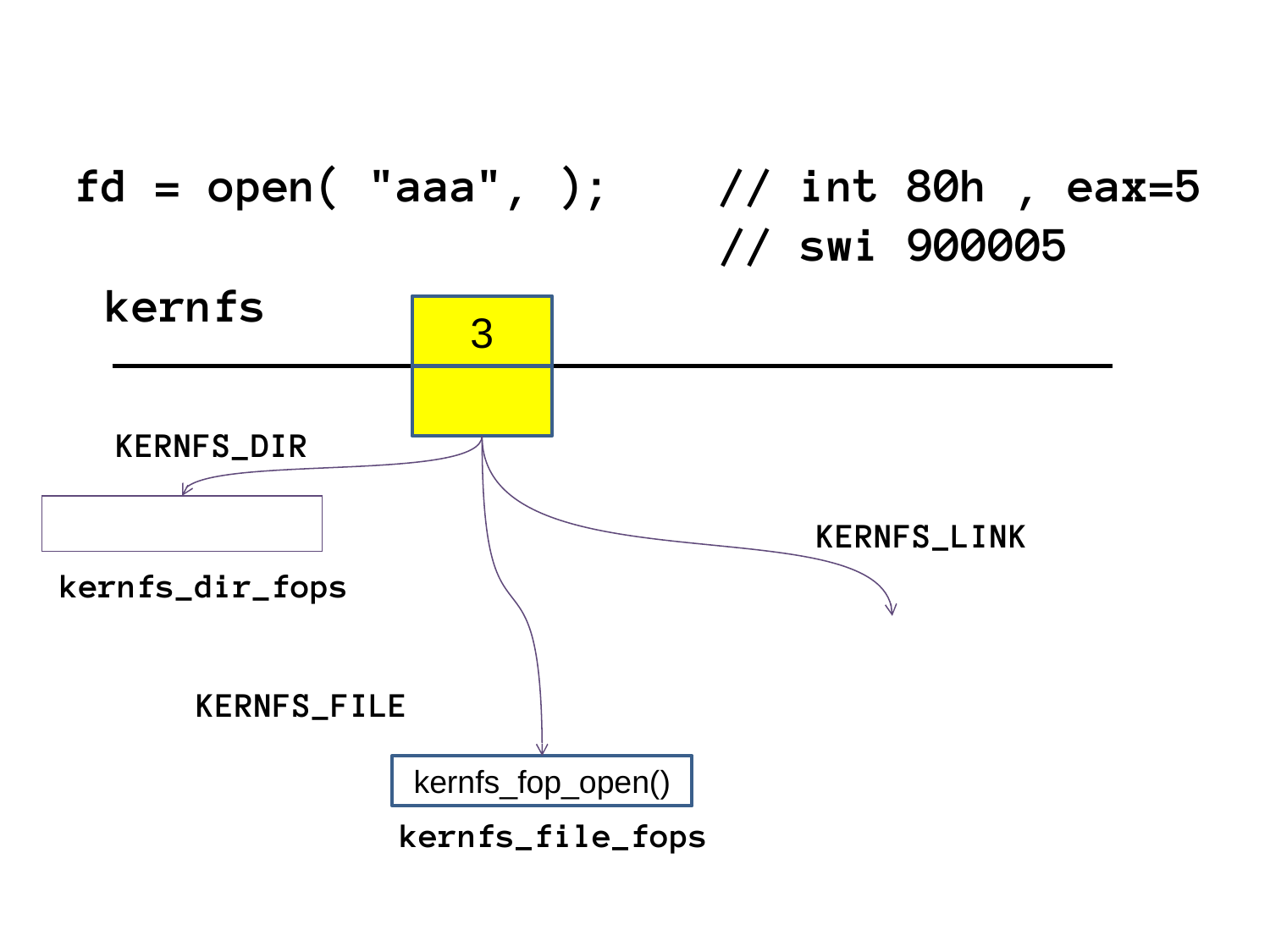

fd = open( "aaa", );    // int 80h , eax=5
                        // swi 900005
kernfs
3

KERNFS_DIR

KERNFS_LINK
kernfs_dir_fops
KERNFS_FILE
kernfs_fop_open()
kernfs_file_fops